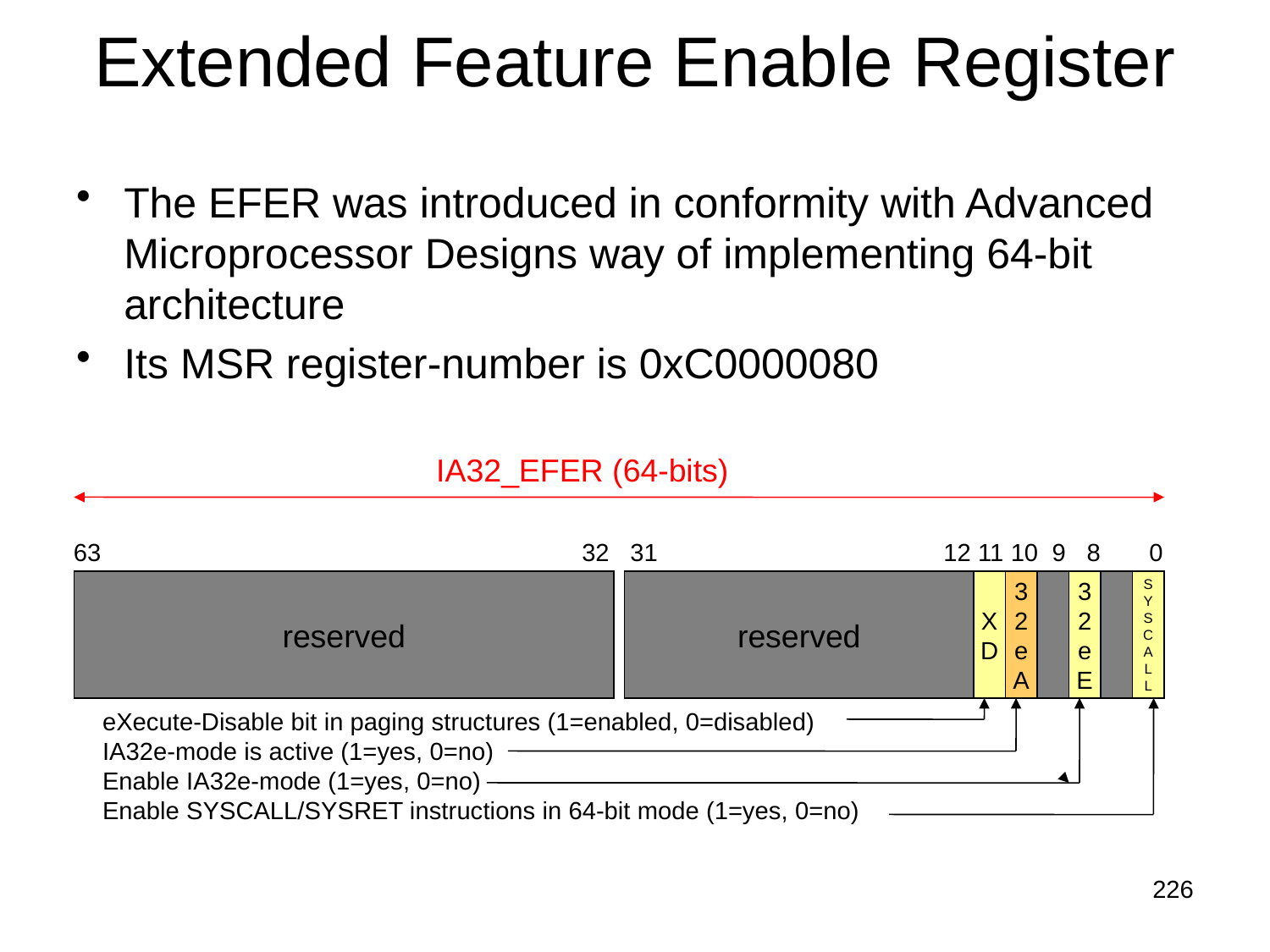

# Extended Feature Enable Register
The EFER was introduced in conformity with Advanced Microprocessor Designs way of implementing 64-bit architecture
Its MSR register-number is 0xC0000080
IA32_EFER (64-bits)

 63                                                                     32   31                                         12 11 10  9   8       0
reserved

reserved
X
D
3
2
e
A

3
2
e
E
S
Y
S
C
A
L
L

eXecute-Disable bit in paging structures (1=enabled, 0=disabled)
IA32e-mode is active (1=yes, 0=no)
Enable IA32e-mode (1=yes, 0=no)
Enable SYSCALL/SYSRET instructions in 64-bit mode (1=yes, 0=no)

226